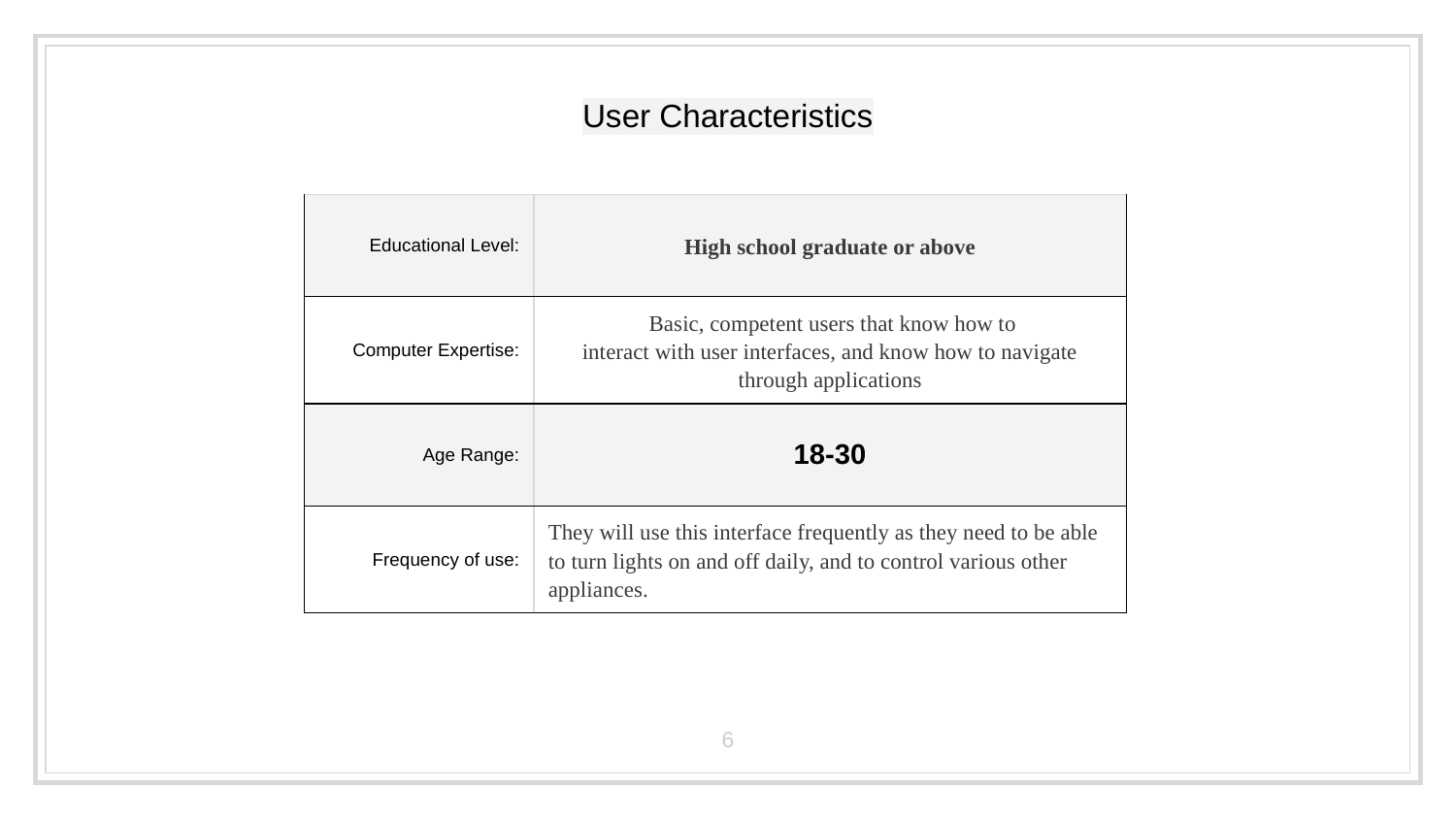

# User Characteristics
| Educational Level: | High school graduate or above |
| --- | --- |
| Computer Expertise: | Basic, competent users that know how to interact with user interfaces, and know how to navigate through applications |
| Age Range: | 18-30 |
| Frequency of use: | They will use this interface frequently as they need to be able to turn lights on and off daily, and to control various other appliances. |
6